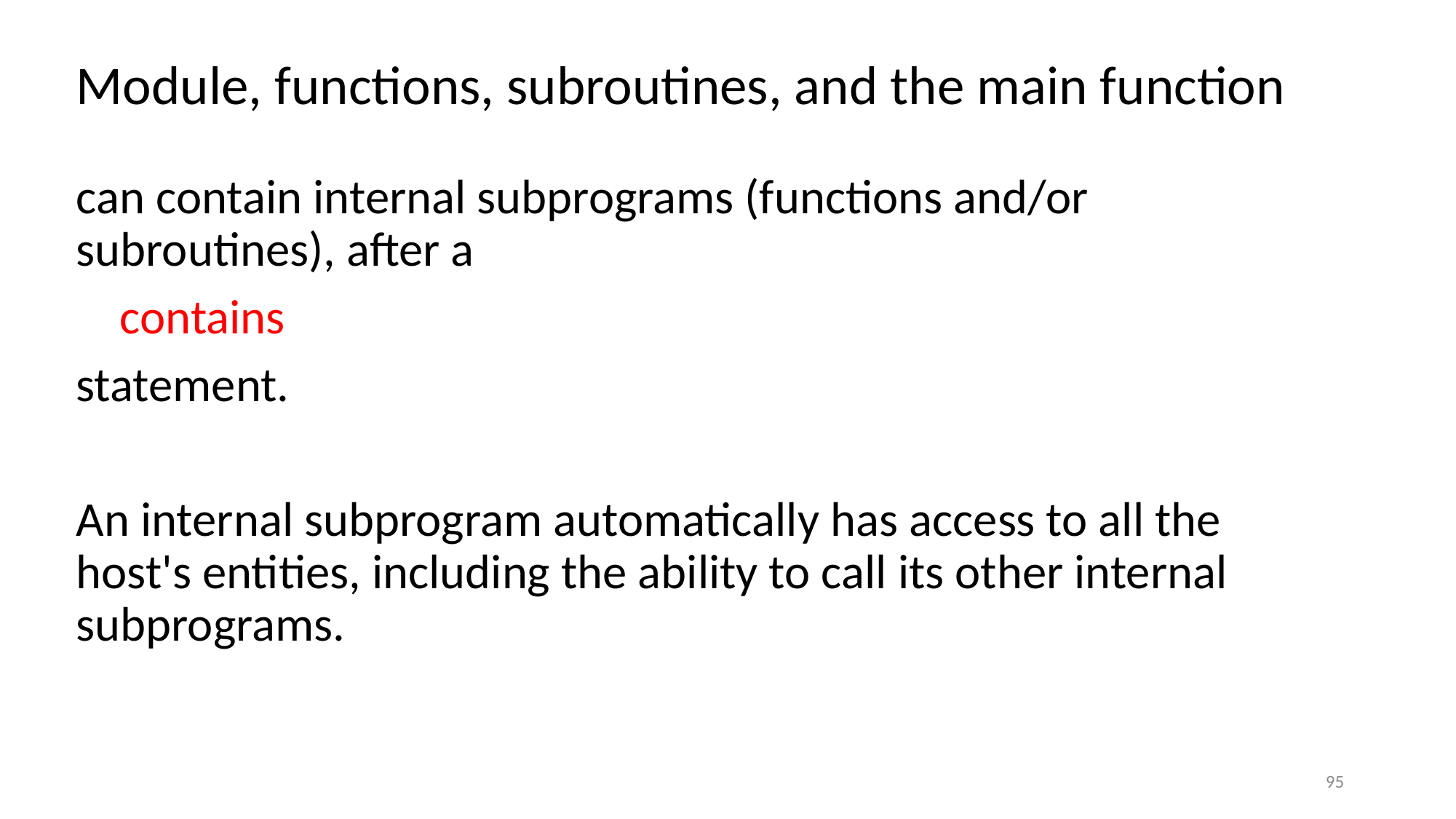

# Module, functions, subroutines, and the main function
can contain internal subprograms (functions and/or subroutines), after a
    contains
statement.

An internal subprogram automatically has access to all the host's entities, including the ability to call its other internal subprograms.

95